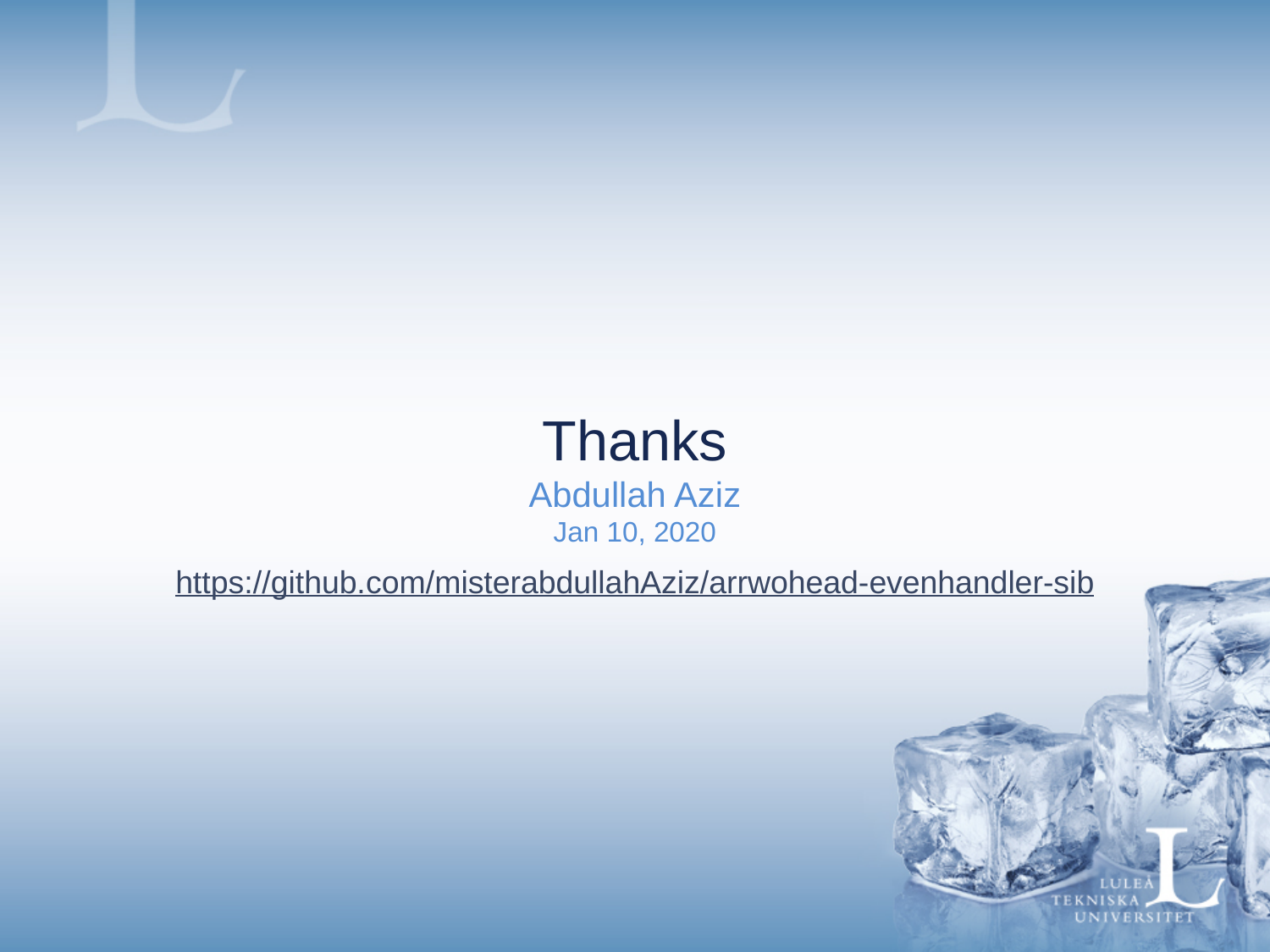

# Thanks Abdullah Aziz Jan 10, 2020
https://github.com/misterabdullahAziz/arrwohead-evenhandler-sib